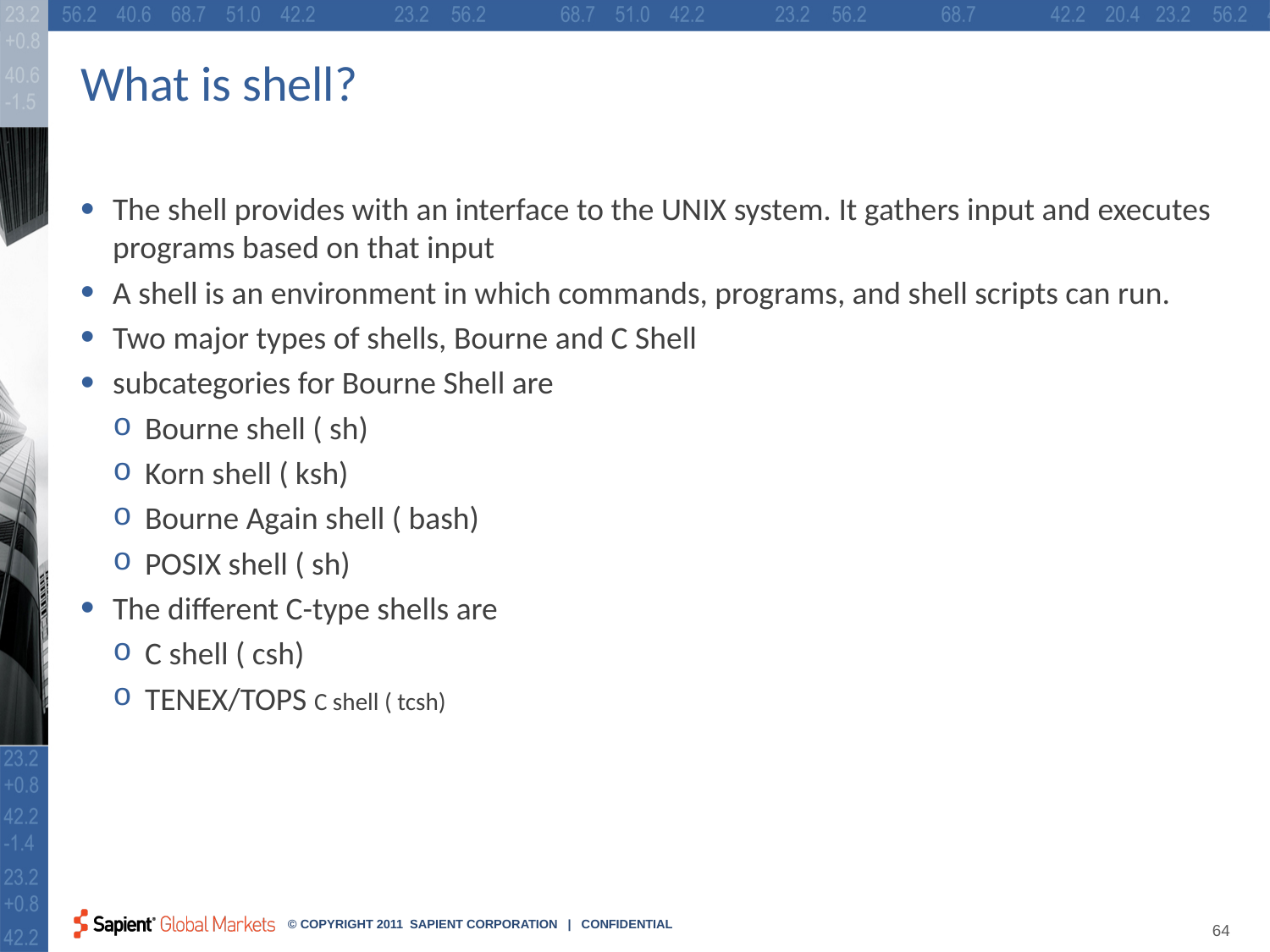

# What is shell?

The shell provides with an interface to the UNIX system. It gathers input and executes programs based on that input
A shell is an environment in which commands, programs, and shell scripts can run.
Two major types of shells, Bourne and C Shell
subcategories for Bourne Shell are
Bourne shell ( sh)
Korn shell ( ksh)
Bourne Again shell ( bash)
POSIX shell ( sh)
The different C-type shells are
C shell ( csh)
TENEX/TOPS C shell ( tcsh)

Ref: http://www.tutorialspoint.com/unix/unix-getting-started.htm